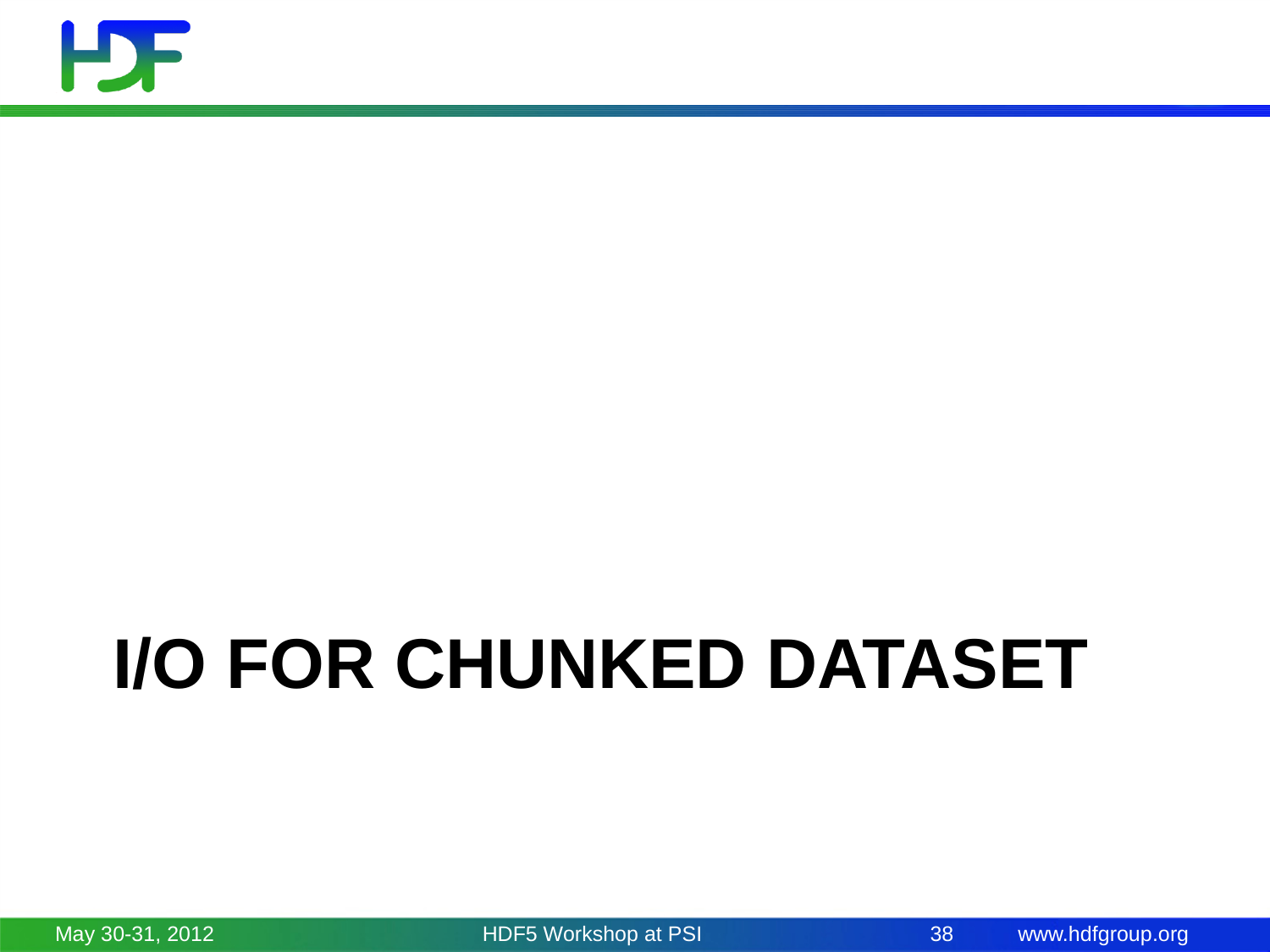

# i/o for chunked dataset
May 30-31, 2012
HDF5 Workshop at PSI
38